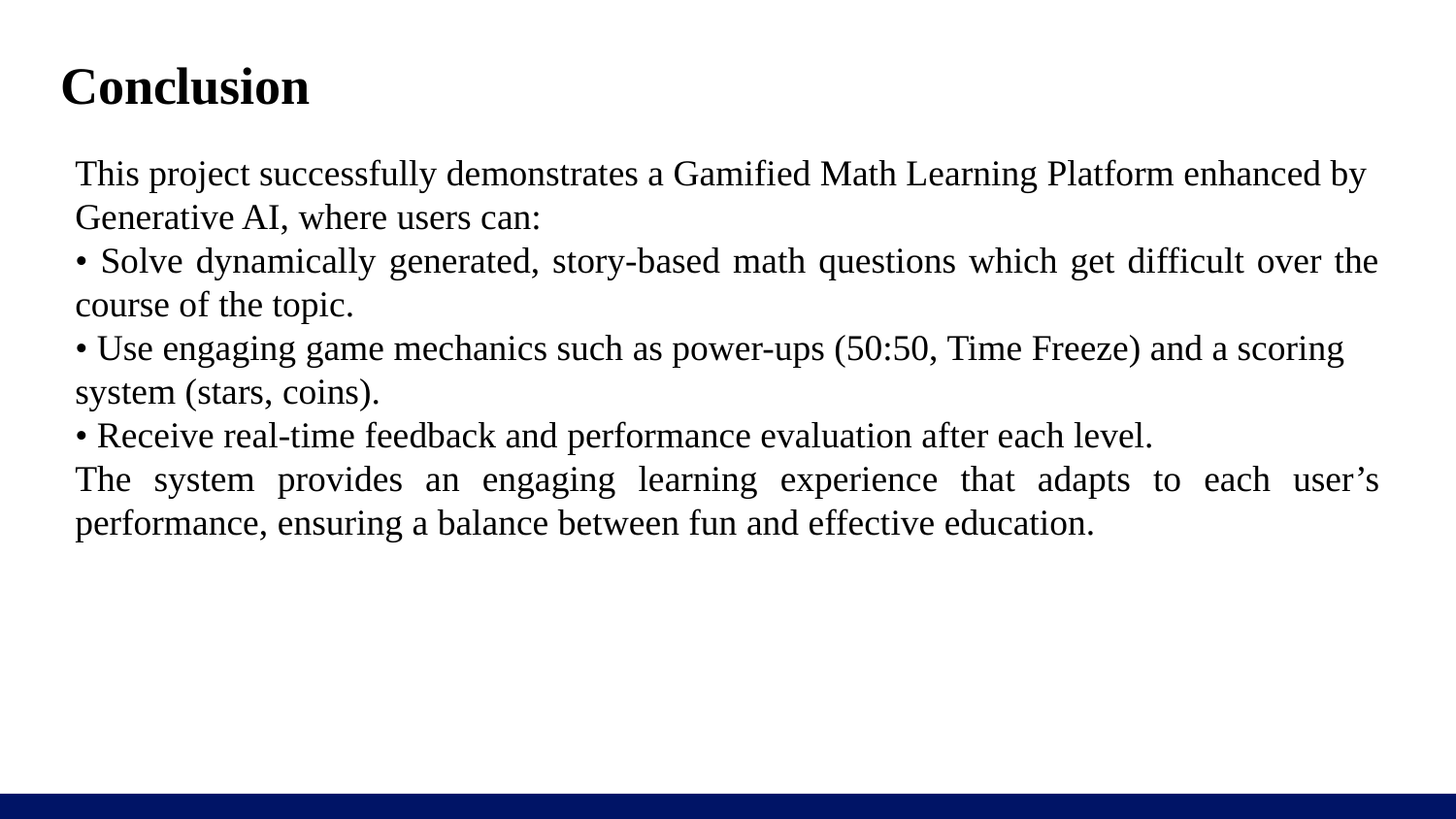

# Conclusion
This project successfully demonstrates a Gamified Math Learning Platform enhanced by
Generative AI, where users can:
• Solve dynamically generated, story-based math questions which get difficult over the course of the topic.
• Use engaging game mechanics such as power-ups (50:50, Time Freeze) and a scoring
system (stars, coins).
• Receive real-time feedback and performance evaluation after each level.
The system provides an engaging learning experience that adapts to each user’s performance, ensuring a balance between fun and effective education.